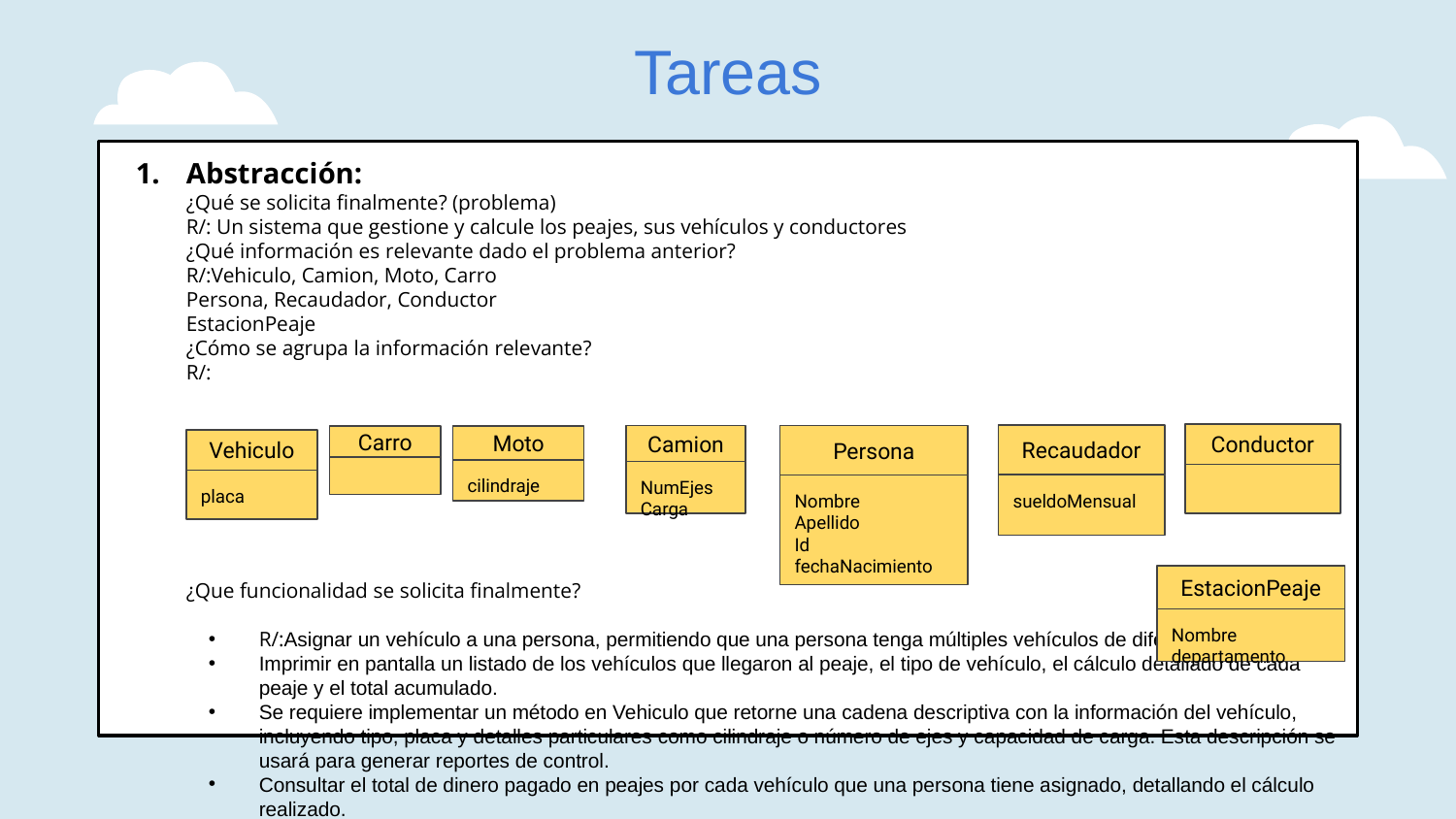

# Tareas
Abstracción:
¿Qué se solicita finalmente? (problema)
R/: Un sistema que gestione y calcule los peajes, sus vehículos y conductores
¿Qué información es relevante dado el problema anterior?
R/:Vehiculo, Camion, Moto, Carro
Persona, Recaudador, Conductor
EstacionPeaje
¿Cómo se agrupa la información relevante?
R/:

¿Que funcionalidad se solicita finalmente?
R/:Asignar un vehículo a una persona, permitiendo que una persona tenga múltiples vehículos de diferentes tipos.
Imprimir en pantalla un listado de los vehículos que llegaron al peaje, el tipo de vehículo, el cálculo detallado de cada peaje y el total acumulado.
Se requiere implementar un método en Vehiculo que retorne una cadena descriptiva con la información del vehículo, incluyendo tipo, placa y detalles particulares como cilindraje o número de ejes y capacidad de carga. Esta descripción se usará para generar reportes de control.
Consultar el total de dinero pagado en peajes por cada vehículo que una persona tiene asignado, detallando el cálculo realizado.
Devolver una lista de vehículos de un conductor que coincidan con un tipo específico ("Carro", "Moto", "Camion").
Calcular el valor del peaje de un vehículo X, actualiza el valor total recaudado y guarda el registro del paso del vehículo.
Busca un recaudador por nombre completo (nombre + apellidos) ignorando mayúsculas y espacios adicionales.
La gerencia requiere identificar los conductores que tienen al menos un camión con capacidad de carga mayor a 10 toneladas. Se debe implementar un método que devuelva una lista con estos conductores, permitiendo tomar decisiones sobre tarifas o restricciones de circulación para vehículos de alto tonelaje.

Conductor

Recaudador
sueldoMensual
Camion
NumEjes
Carga
Persona
Nombre
Apellido
Id
fechaNacimiento
Carro

Moto
cilindraje
Vehiculo
placa
EstacionPeaje
Nombre
departamento